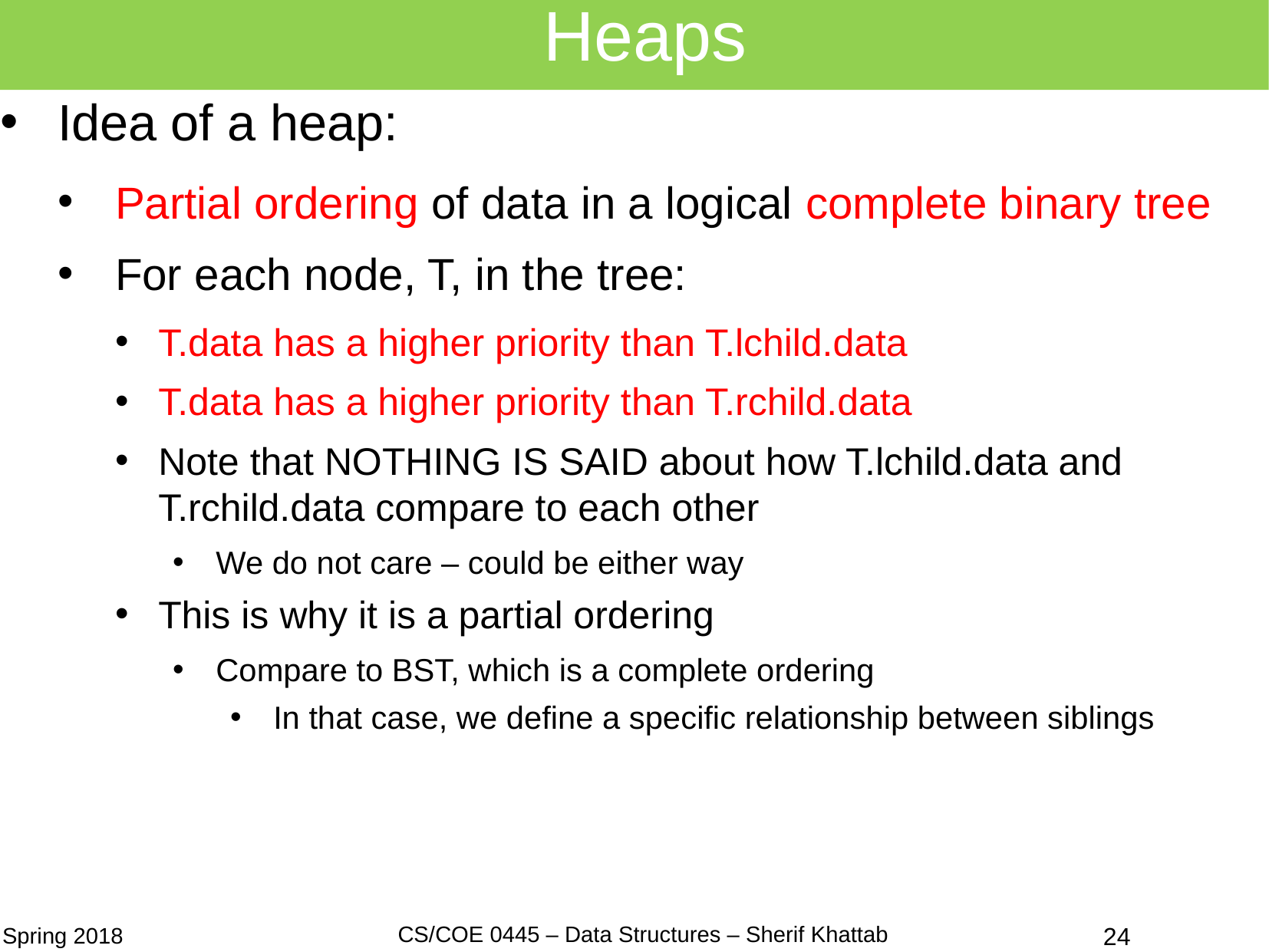

# Heaps
Idea of a heap:
Partial ordering of data in a logical complete binary tree
For each node, T, in the tree:
T.data has a higher priority than T.lchild.data
T.data has a higher priority than T.rchild.data
Note that NOTHING IS SAID about how T.lchild.data and T.rchild.data compare to each other
We do not care – could be either way
This is why it is a partial ordering
Compare to BST, which is a complete ordering
In that case, we define a specific relationship between siblings

24
CS/COE 0445 – Data Structures – Sherif Khattab
Spring 2018